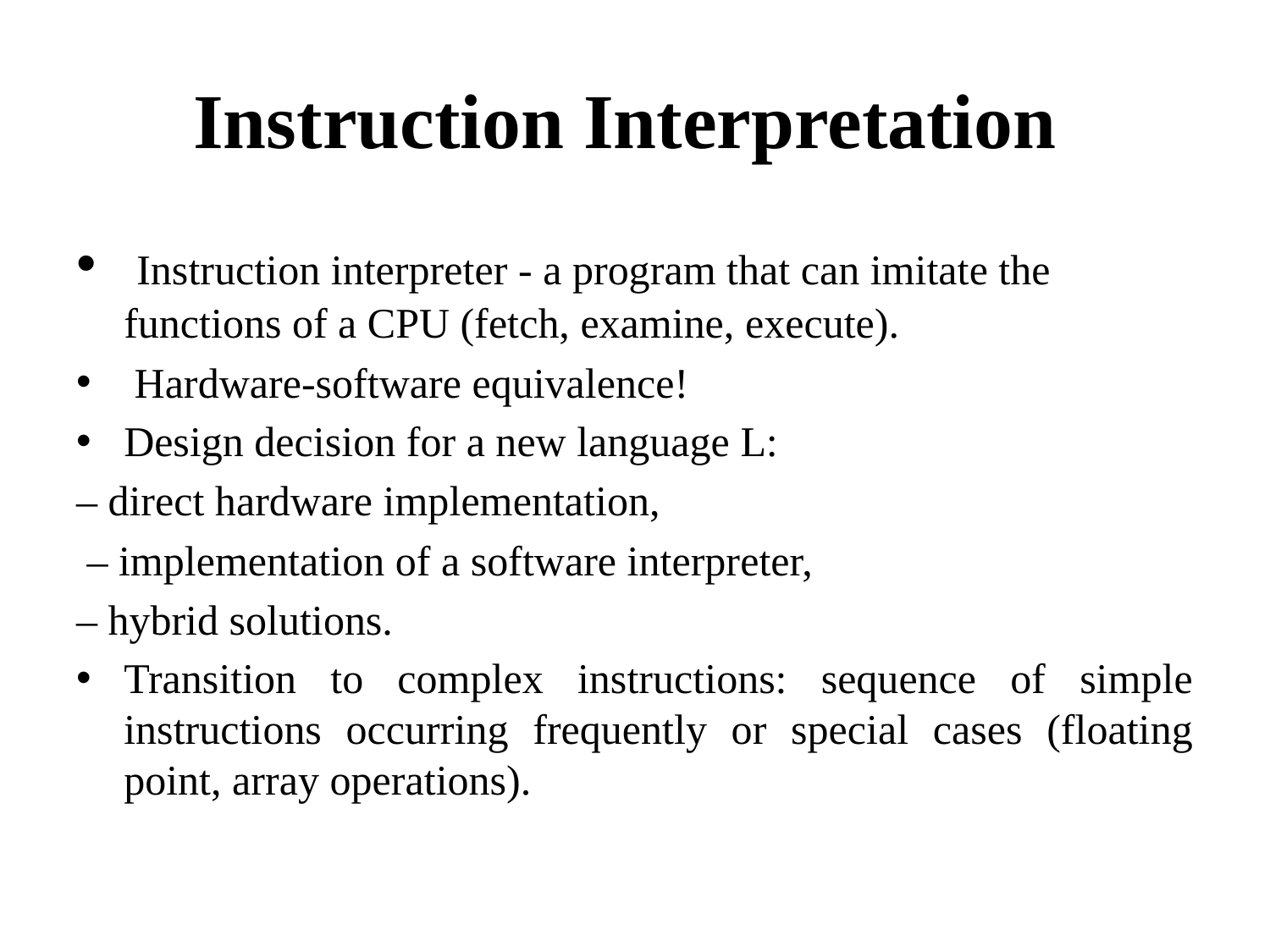

# Instruction Interpretation
 Instruction interpreter - a program that can imitate the functions of a CPU (fetch, examine, execute).
 Hardware-software equivalence!
Design decision for a new language L:
– direct hardware implementation,
 – implementation of a software interpreter,
– hybrid solutions.
Transition to complex instructions: sequence of simple instructions occurring frequently or special cases (floating point, array operations).